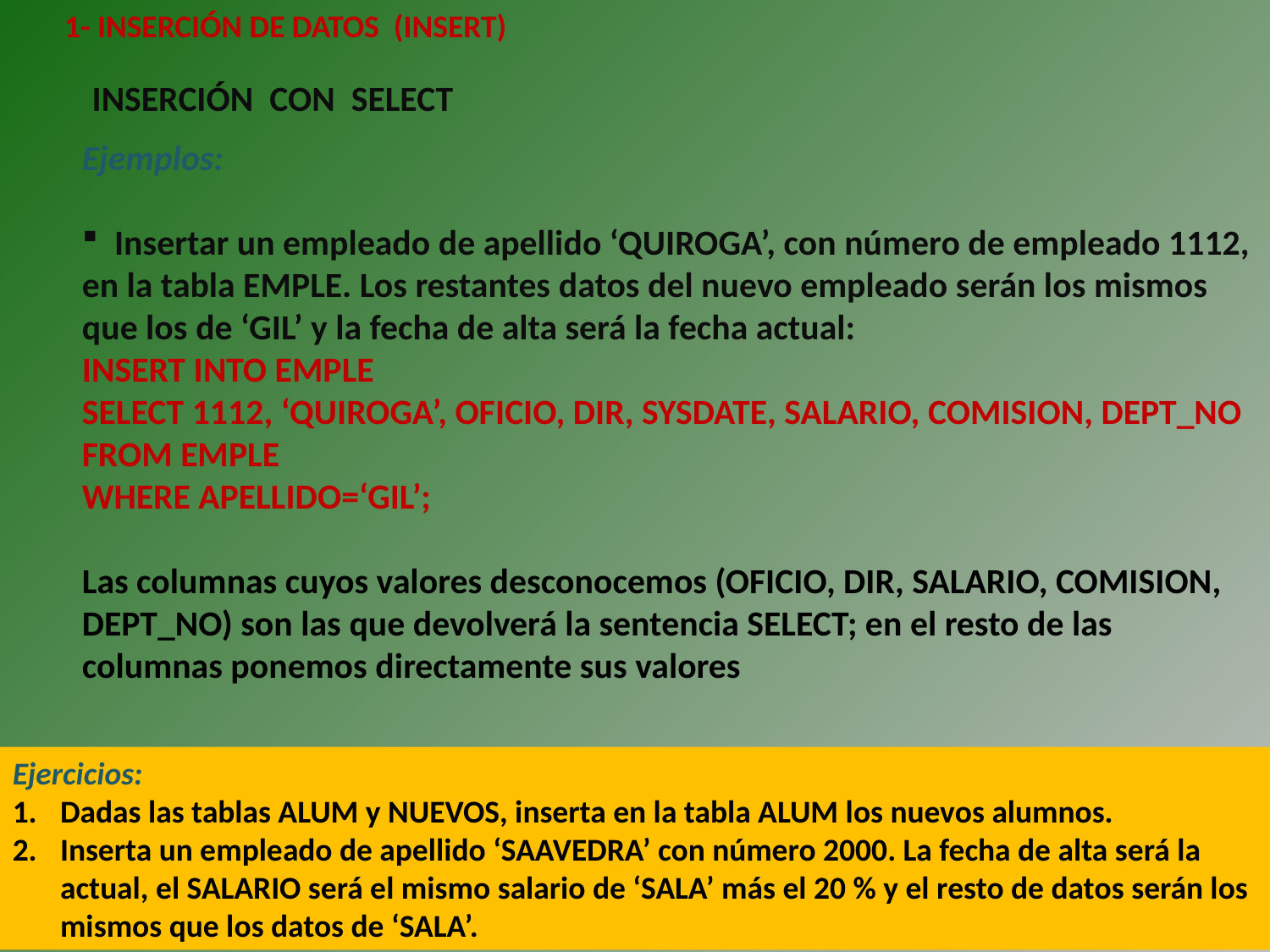

1- INSERCIÓN DE DATOS  (INSERT)
INSERCIÓN  CON  SELECT
Ejemplos:

  Insertar un empleado de apellido ‘QUIROGA’, con número de empleado 1112, en la tabla EMPLE. Los restantes datos del nuevo empleado serán los mismos que los de ‘GIL’ y la fecha de alta será la fecha actual:
INSERT INTO EMPLE
SELECT 1112, ‘QUIROGA’, OFICIO, DIR, SYSDATE, SALARIO, COMISION, DEPT_NO
FROM EMPLE
WHERE APELLIDO=‘GIL’;

Las columnas cuyos valores desconocemos (OFICIO, DIR, SALARIO, COMISION, DEPT_NO) son las que devolverá la sentencia SELECT; en el resto de las columnas ponemos directamente sus valores
Ejercicios:
Dadas las tablas ALUM y NUEVOS, inserta en la tabla ALUM los nuevos alumnos.
Inserta un empleado de apellido ‘SAAVEDRA’ con número 2000. La fecha de alta será la actual, el SALARIO será el mismo salario de ‘SALA’ más el 20 % y el resto de datos serán los mismos que los datos de ‘SALA’.